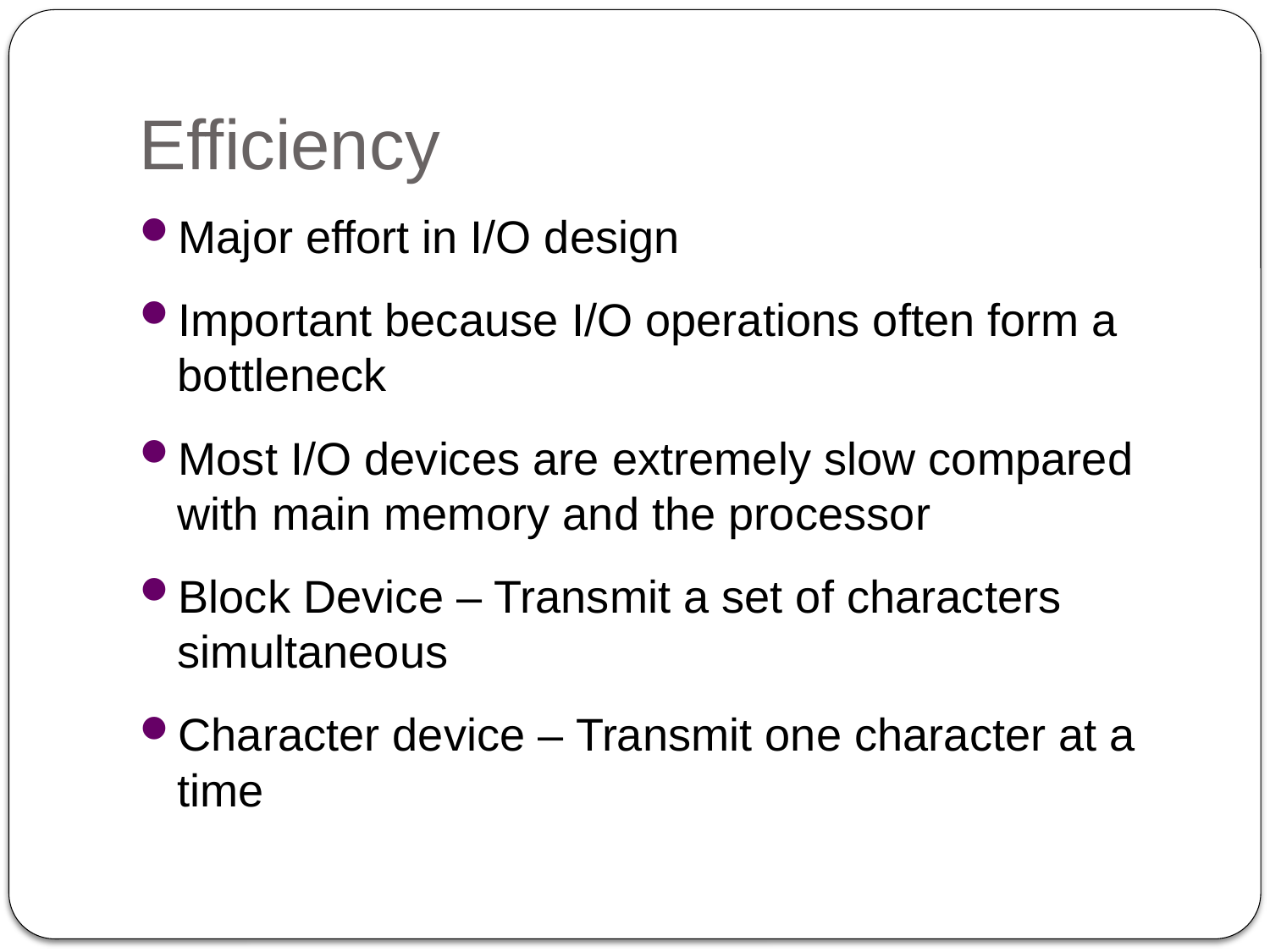

# Efficiency
Major effort in I/O design
Important because I/O operations often form a bottleneck
Most I/O devices are extremely slow compared with main memory and the processor
Block Device – Transmit a set of characters simultaneous
Character device – Transmit one character at a time